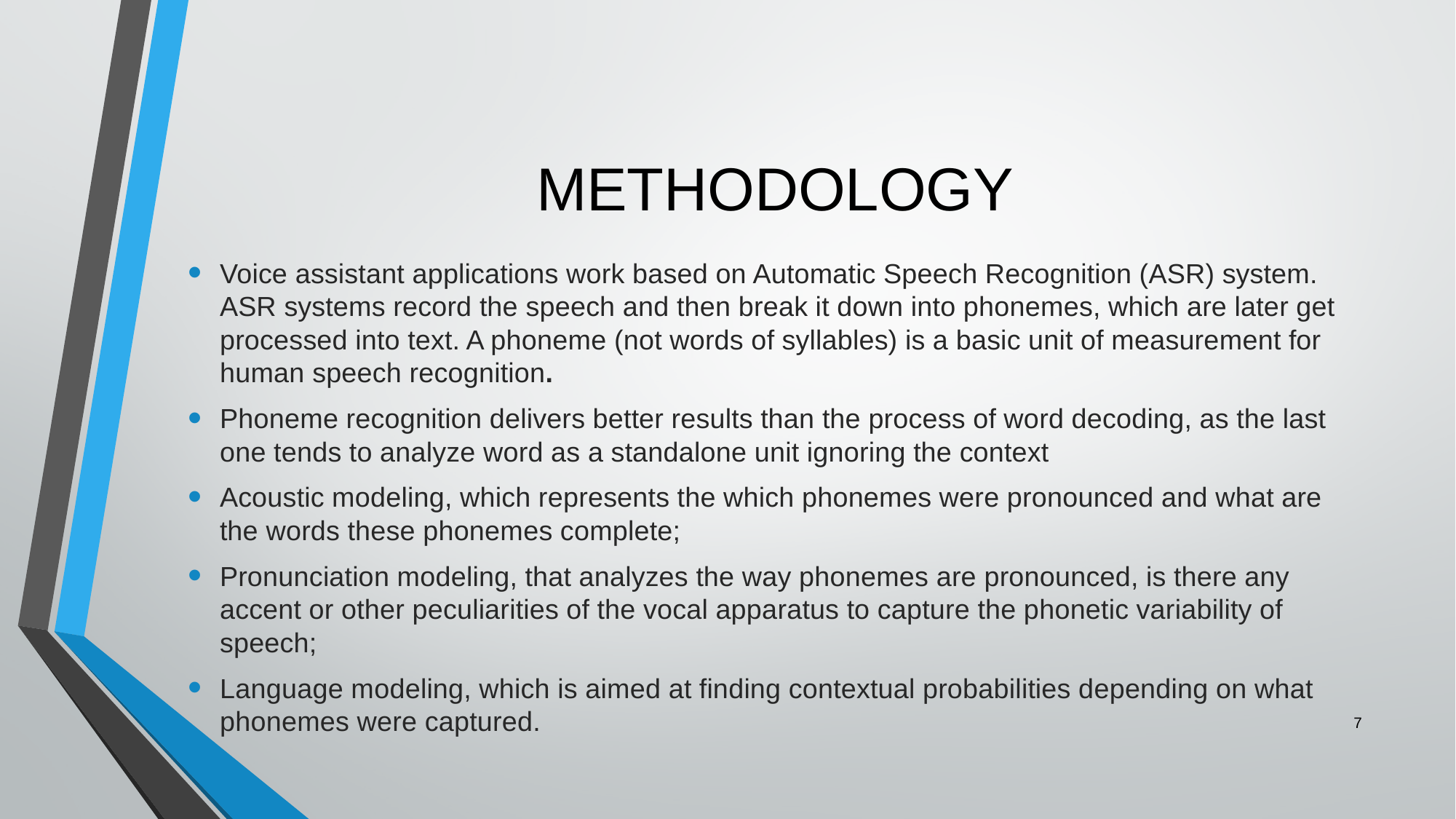

# METHODOLOGY
Voice assistant applications work based on Automatic Speech Recognition (ASR) system. ASR systems record the speech and then break it down into phonemes, which are later get processed into text. A phoneme (not words of syllables) is a basic unit of measurement for human speech recognition.
Phoneme recognition delivers better results than the process of word decoding, as the last one tends to analyze word as a standalone unit ignoring the context
Acoustic modeling, which represents the which phonemes were pronounced and what are the words these phonemes complete;
Pronunciation modeling, that analyzes the way phonemes are pronounced, is there any accent or other peculiarities of the vocal apparatus to capture the phonetic variability of speech;
Language modeling, which is aimed at finding contextual probabilities depending on what phonemes were captured.
7